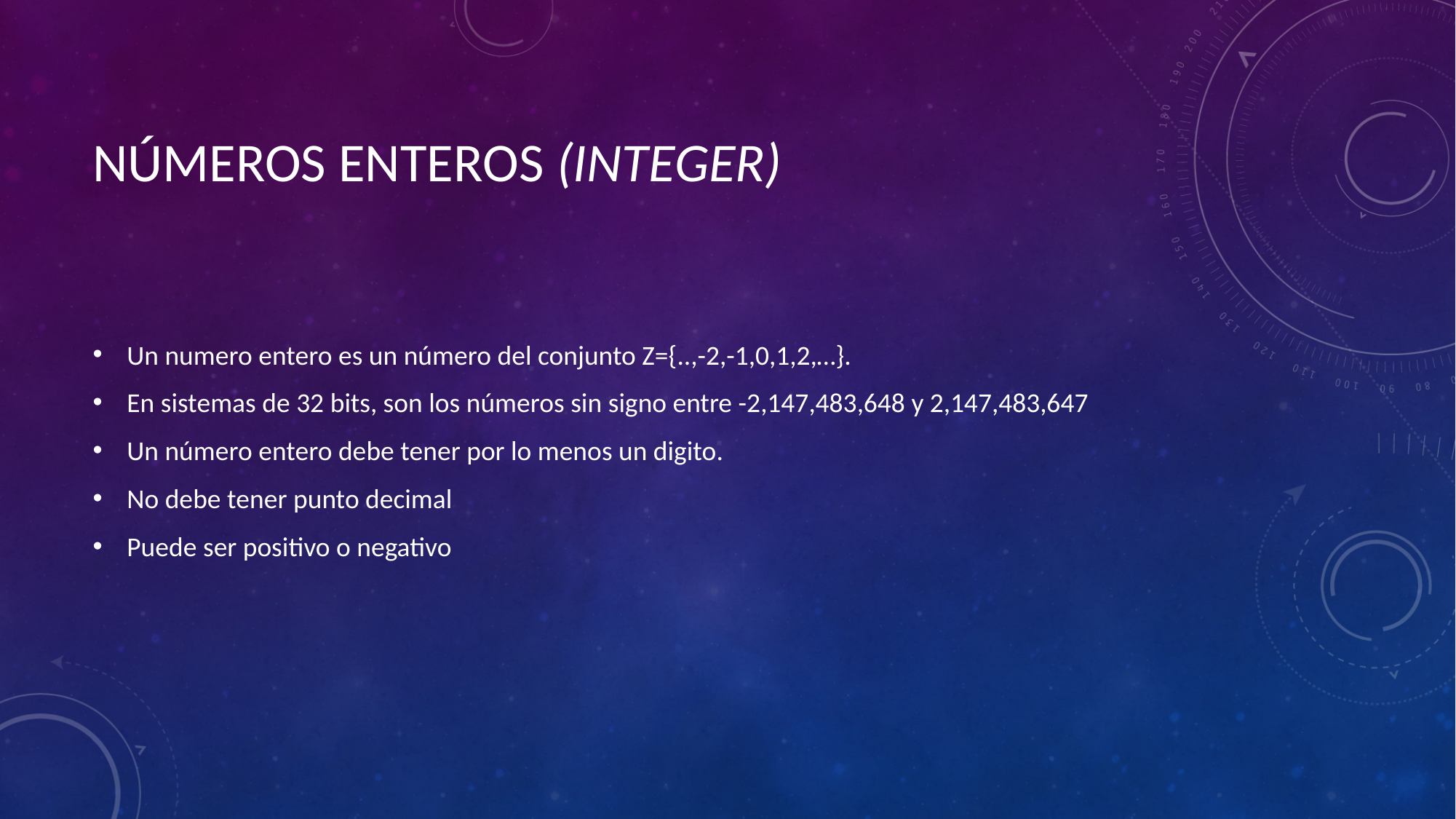

# Números Enteros (Integer)
Un numero entero es un número del conjunto Z={..,-2,-1,0,1,2,…}.
En sistemas de 32 bits, son los números sin signo entre -2,147,483,648 y 2,147,483,647
Un número entero debe tener por lo menos un digito.
No debe tener punto decimal
Puede ser positivo o negativo